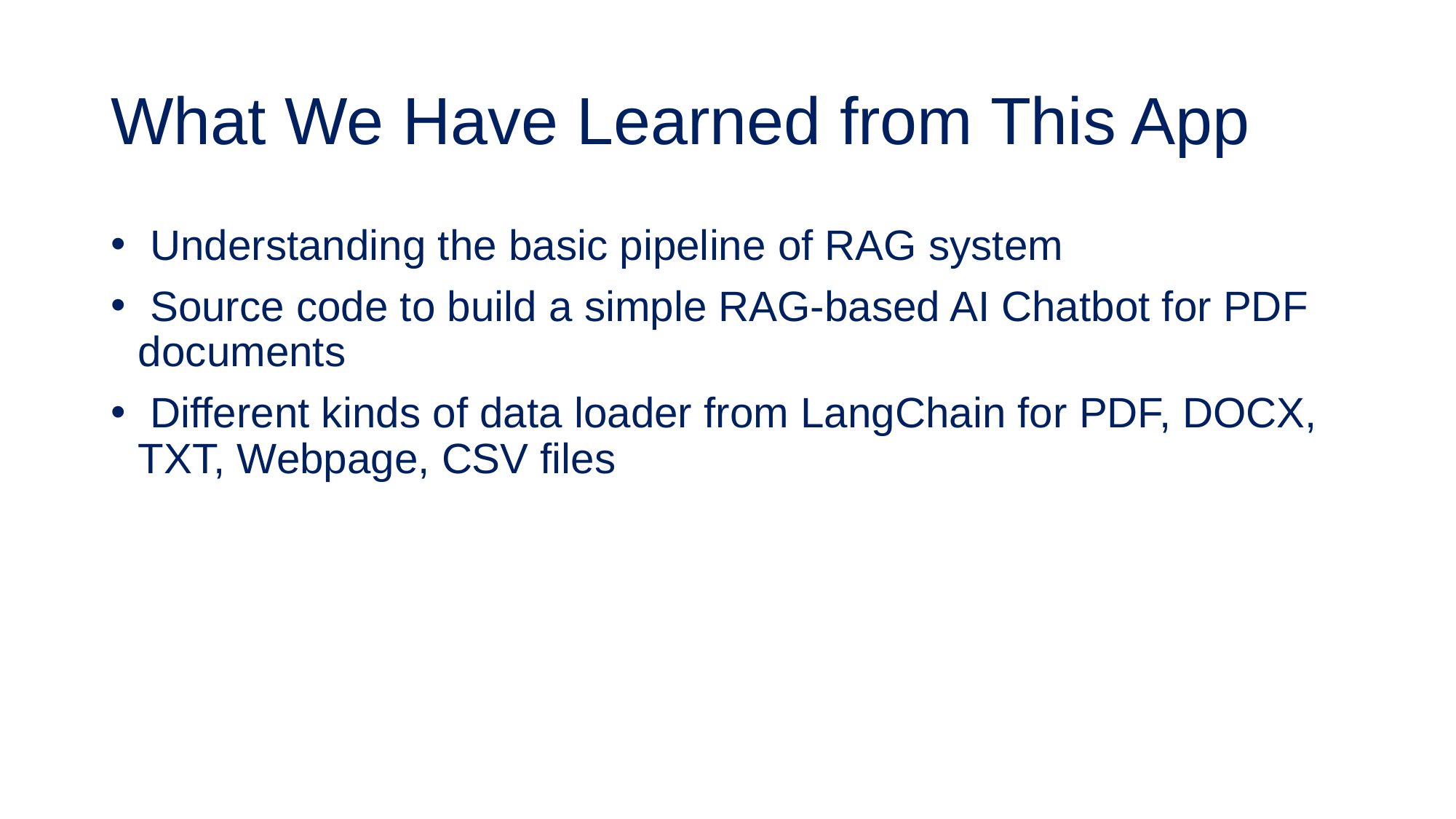

# What We Have Learned from This App
 Understanding the basic pipeline of RAG system
 Source code to build a simple RAG-based AI Chatbot for PDF documents
 Different kinds of data loader from LangChain for PDF, DOCX, TXT, Webpage, CSV files